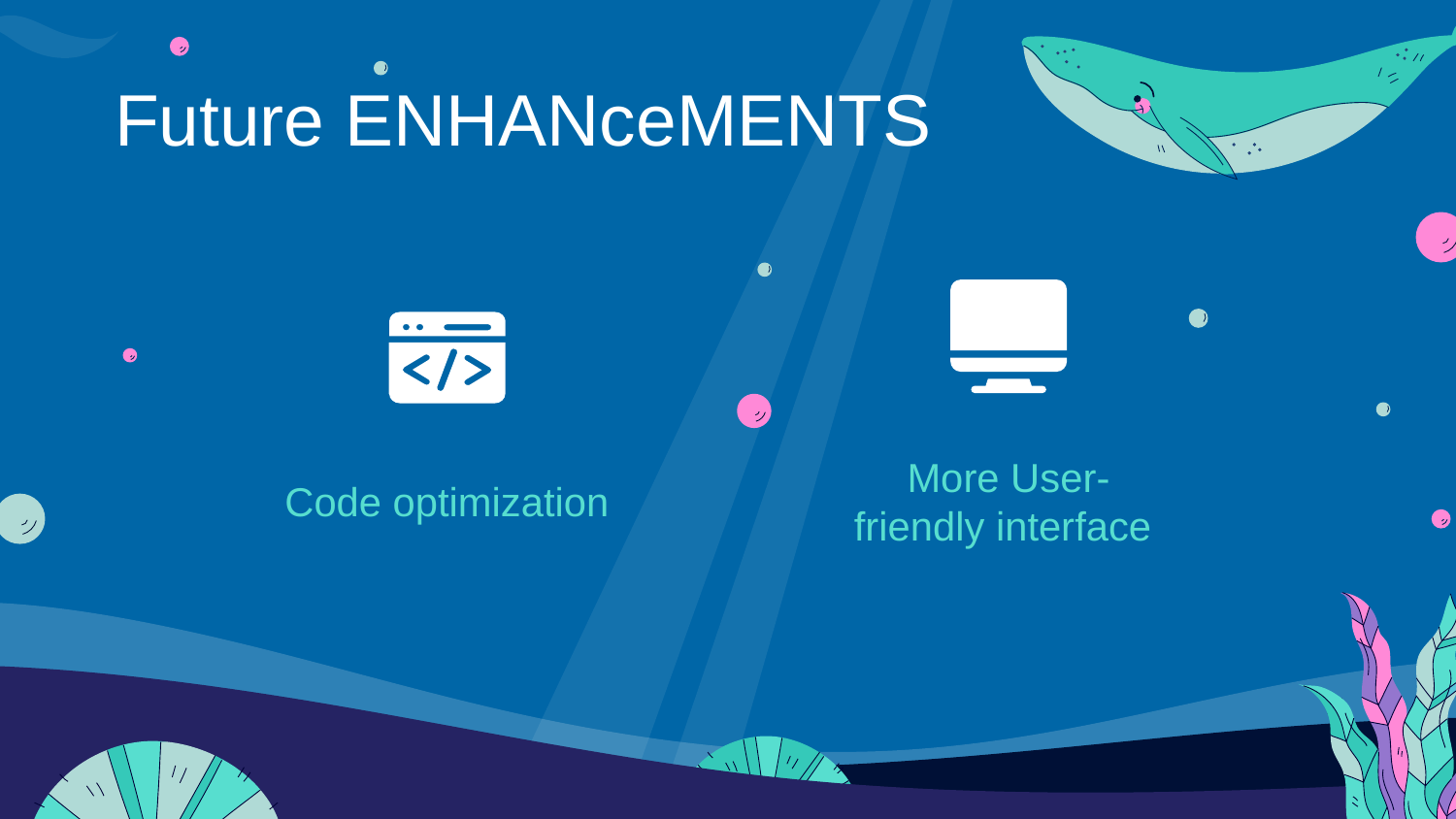

# Future ENHANceMENTS​

Code optimization
More User-friendly interface